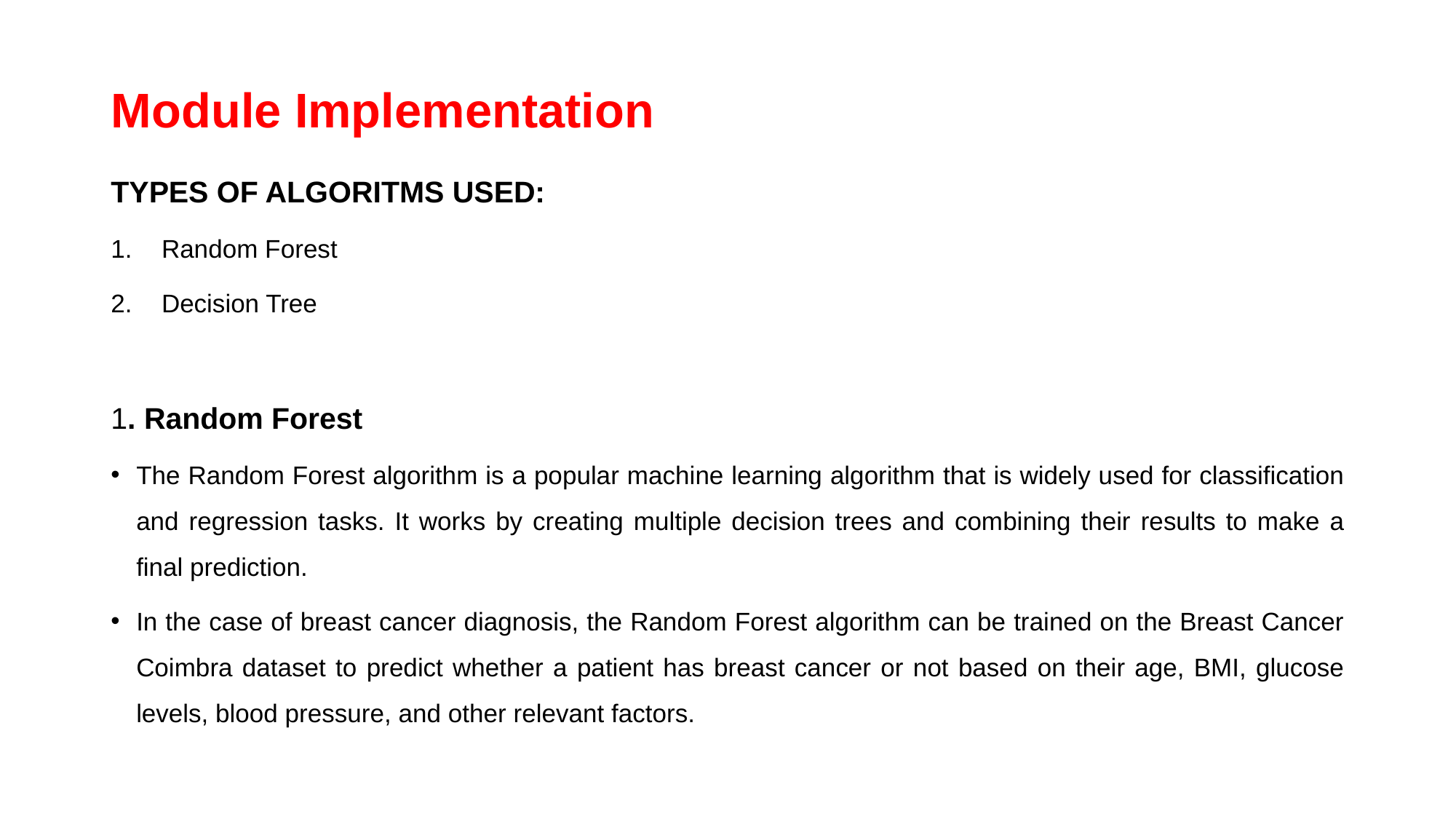

# Module Implementation
TYPES OF ALGORITMS USED:
Random Forest
Decision Tree

1. Random Forest
The Random Forest algorithm is a popular machine learning algorithm that is widely used for classification and regression tasks. It works by creating multiple decision trees and combining their results to make a final prediction.
In the case of breast cancer diagnosis, the Random Forest algorithm can be trained on the Breast Cancer Coimbra dataset to predict whether a patient has breast cancer or not based on their age, BMI, glucose levels, blood pressure, and other relevant factors.